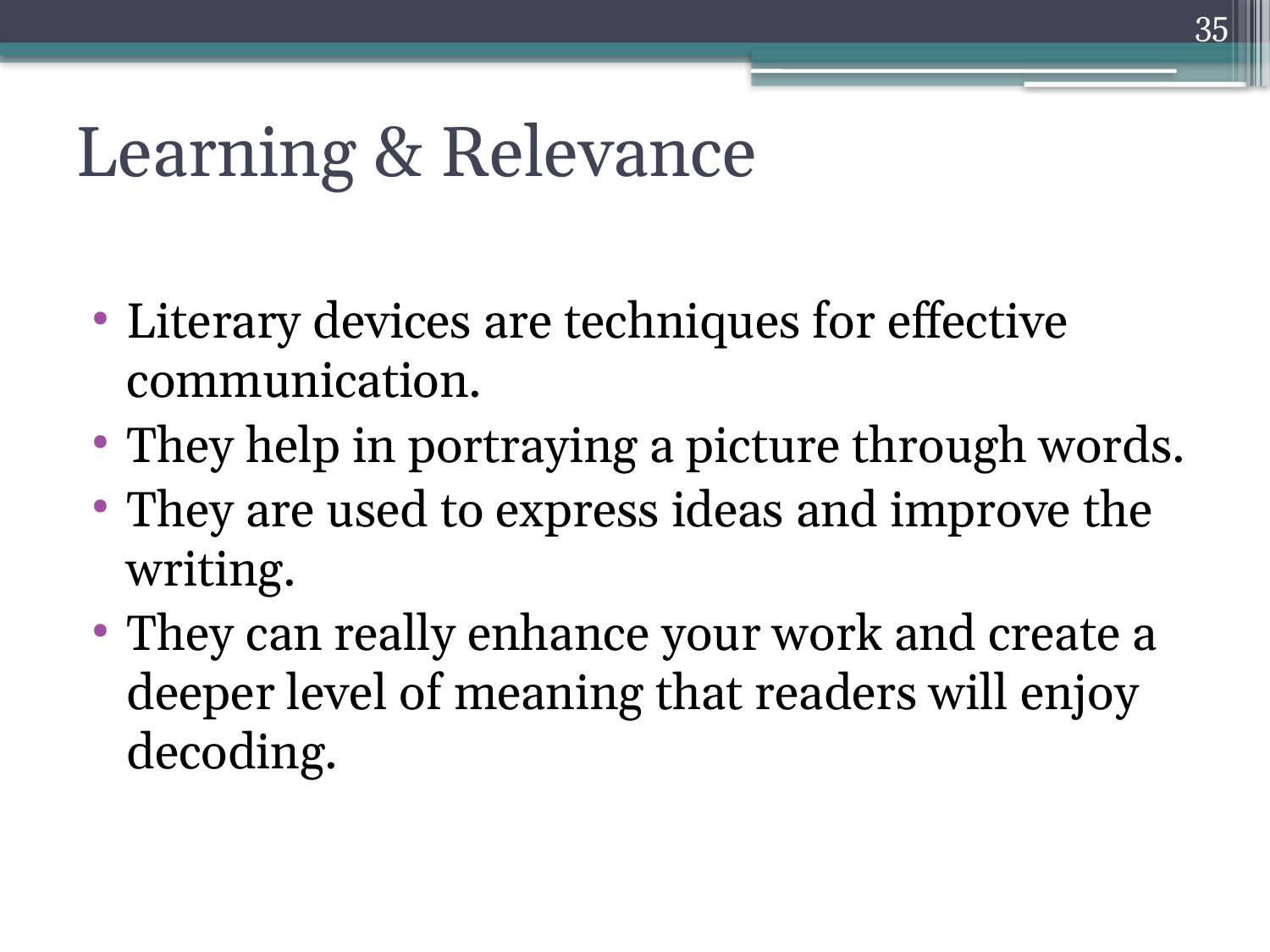

35
# Learning & Relevance

Literary devices are techniques for effective communication.
They help in portraying a picture through words.
They are used to express ideas and improve the writing.
They can really enhance your work and create a deeper level of meaning that readers will enjoy decoding.